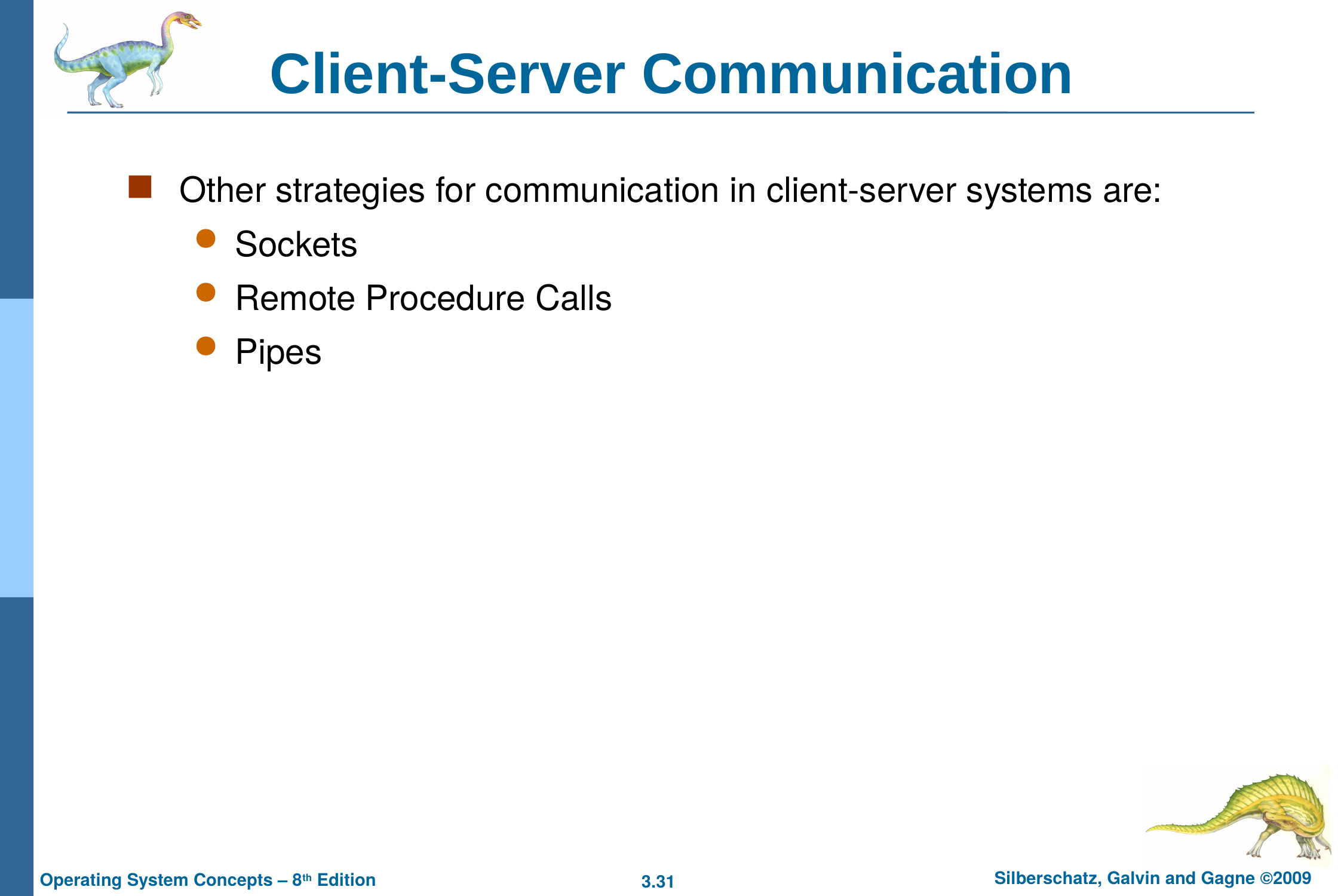

# Client-Server Communication
Other strategies for communication in client-server systems are:
Sockets
Remote Procedure Calls
Pipes